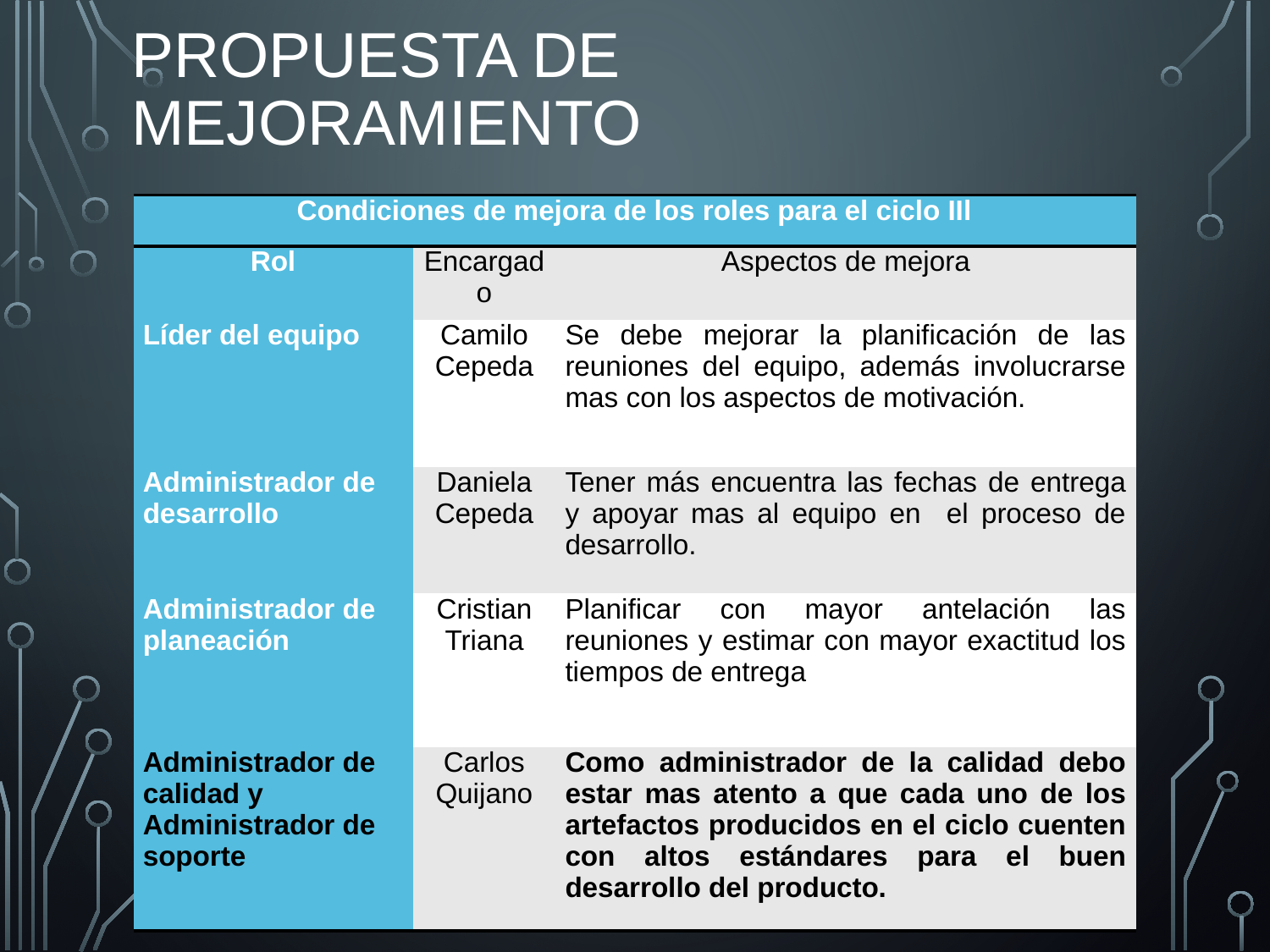

# Propuesta de mejoramiento
| Condiciones de mejora de los roles para el ciclo IIl |  |  |
| --- | --- | --- |
| Rol | Encargado | Aspectos de mejora |
| Líder del equipo | Camilo Cepeda | Se debe mejorar la planificación de las reuniones del equipo, además involucrarse mas con los aspectos de motivación. |
| Administrador de desarrollo | Daniela Cepeda | Tener más encuentra las fechas de entrega y apoyar mas al equipo en el proceso de desarrollo. |
| Administrador de planeación | Cristian Triana | Planificar con mayor antelación las reuniones y estimar con mayor exactitud los tiempos de entrega |
| Administrador de calidad y Administrador de soporte | Carlos Quijano | Como administrador de la calidad debo estar mas atento a que cada uno de los artefactos producidos en el ciclo cuenten con altos estándares para el buen desarrollo del producto. |